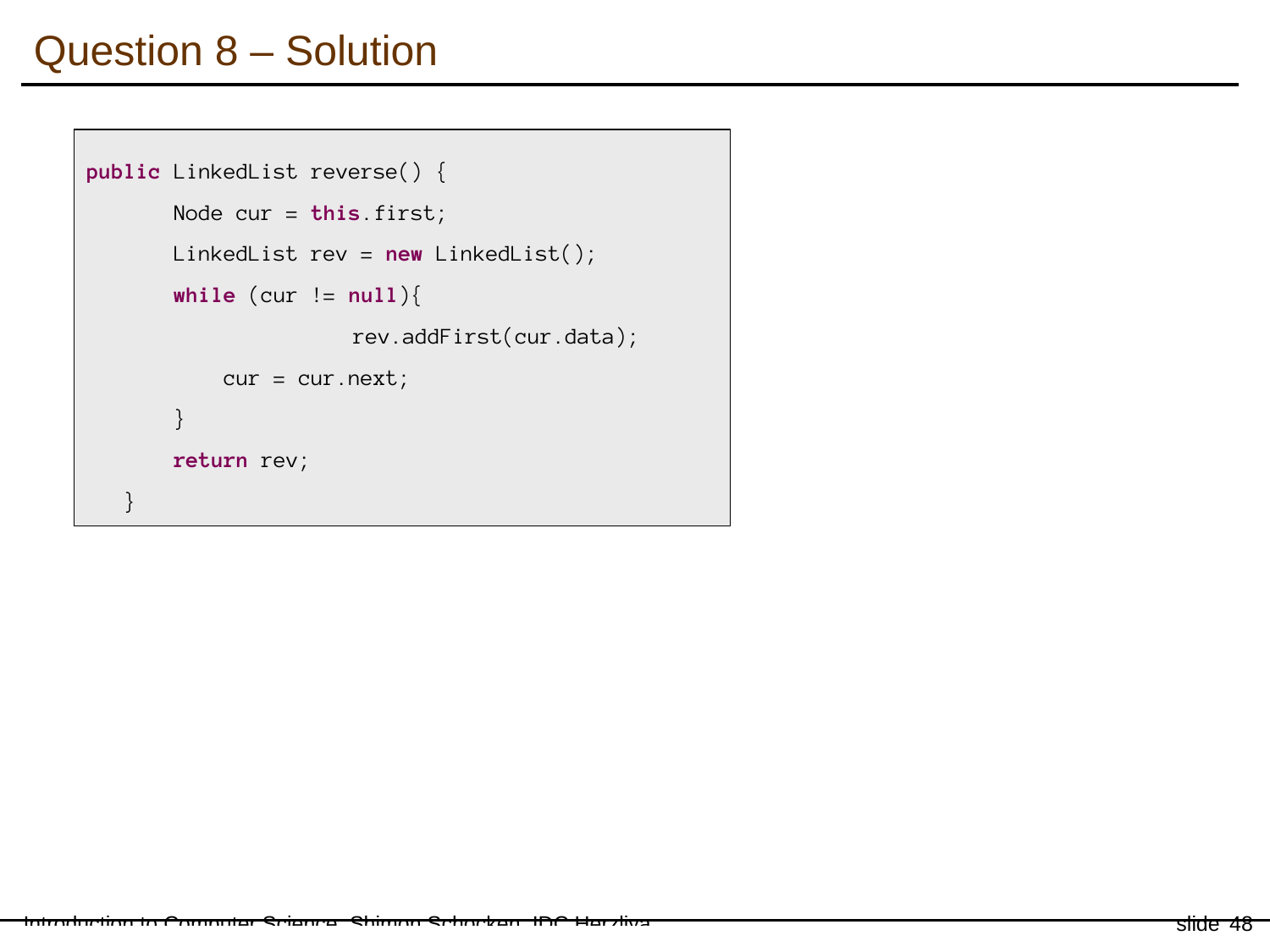

Question 8 – Solution
public LinkedList reverse() {
       Node cur = this.first;
       LinkedList rev = new LinkedList();
       while (cur != null){
	 	 rev.addFirst(cur.data);
           cur = cur.next;
       }
       return rev;
   }